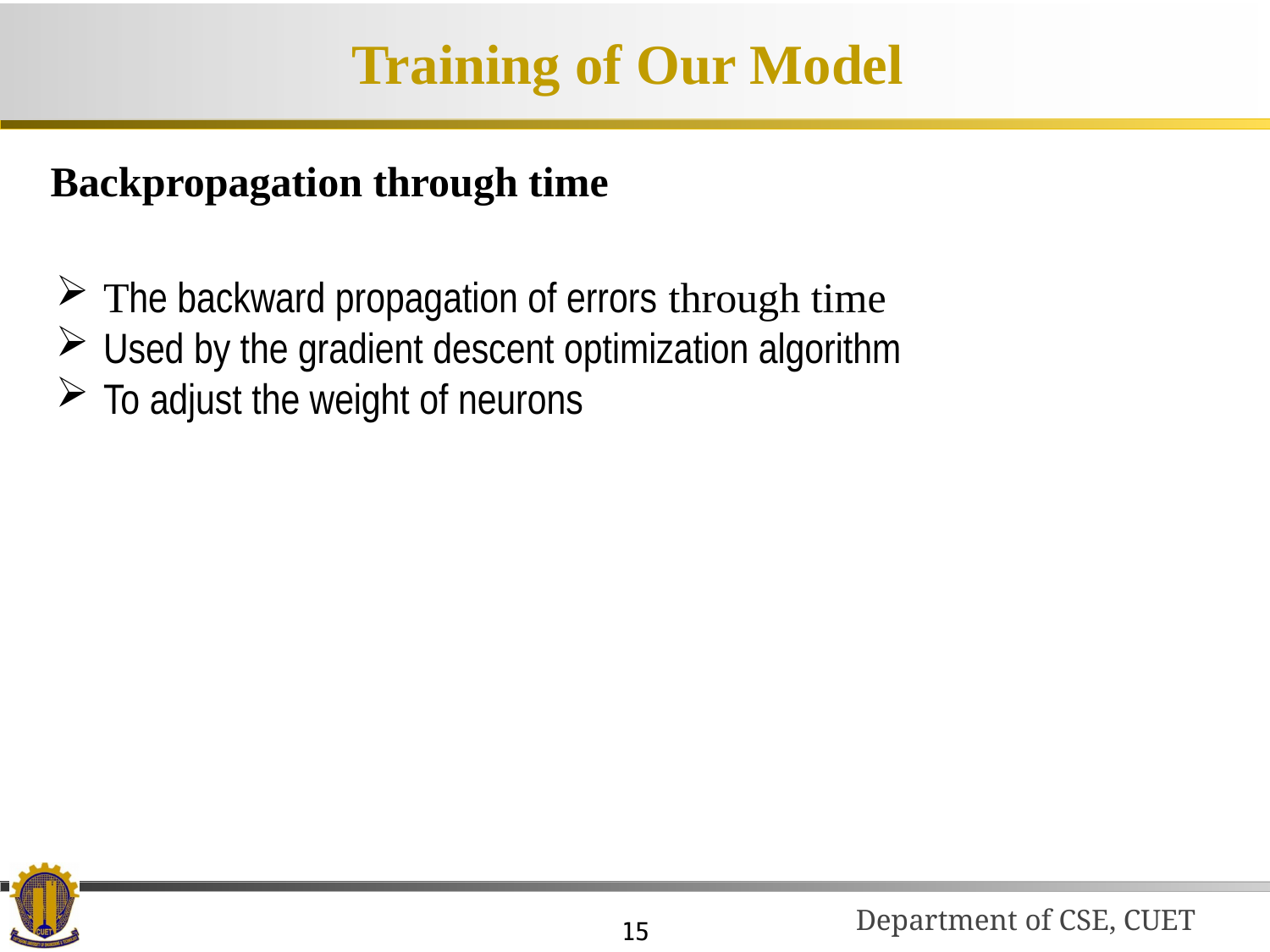

# Training of Our Model
Backpropagation through time
The backward propagation of errors through time
Used by the gradient descent optimization algorithm
To adjust the weight of neurons